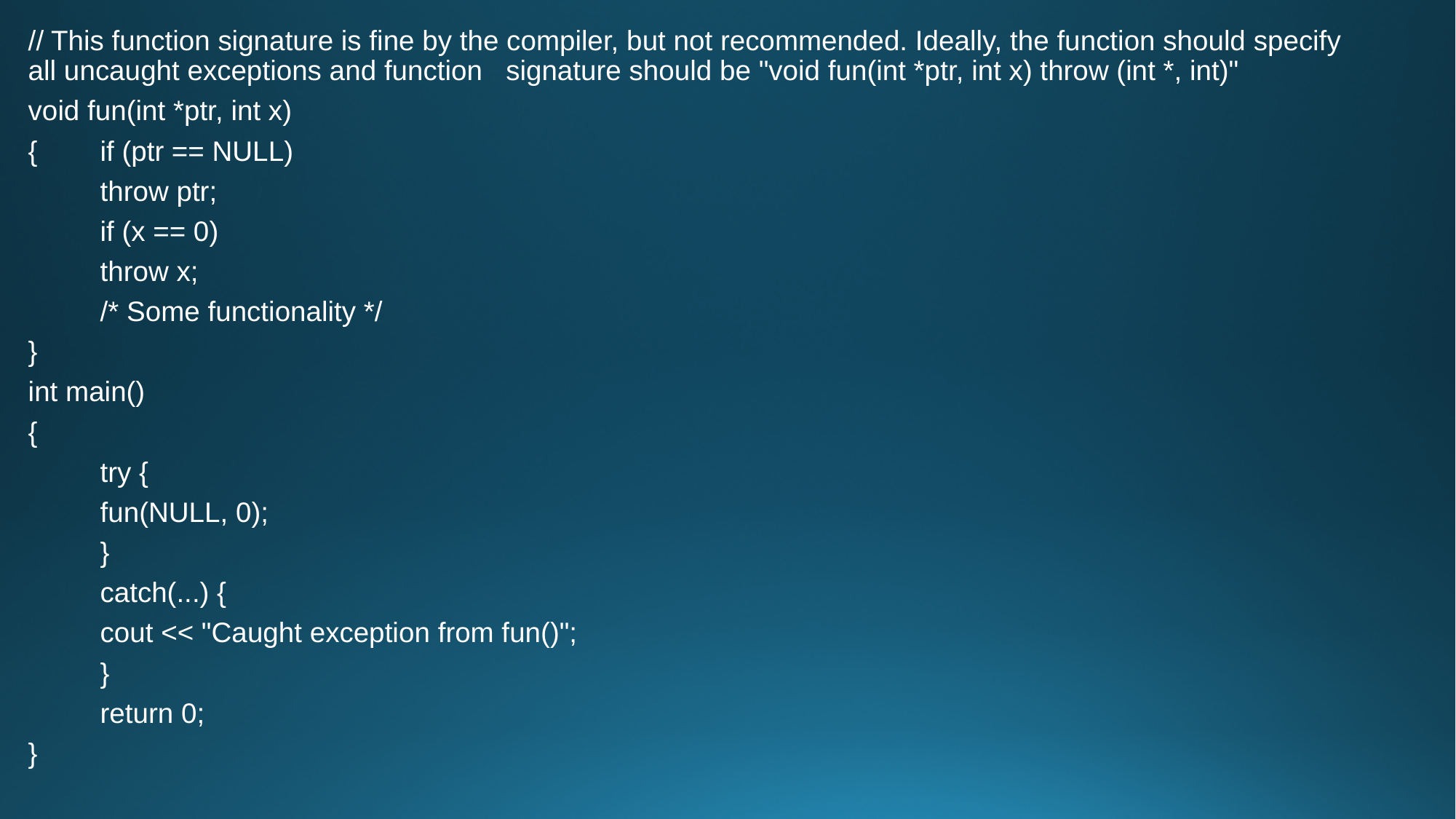

// This function signature is fine by the compiler, but not recommended. Ideally, the function should specify all uncaught exceptions and function   signature should be "void fun(int *ptr, int x) throw (int *, int)"
void fun(int *ptr, int x)
{	if (ptr == NULL)
		throw ptr;
	if (x == 0)
		throw x;
	/* Some functionality */
}
int main()
{
	try {
	fun(NULL, 0);
	}
	catch(...) {
		cout << "Caught exception from fun()";
	}
	return 0;
}